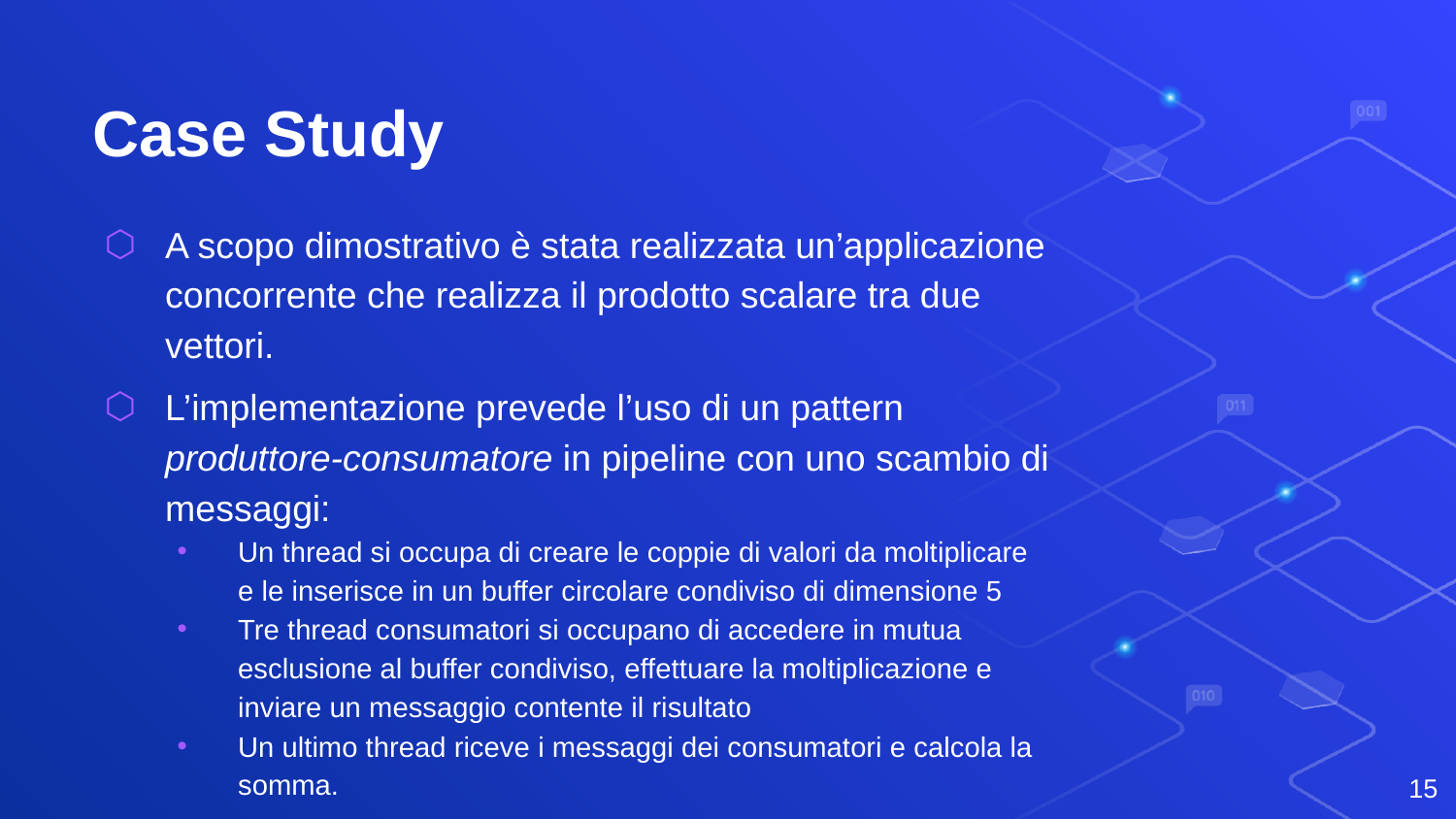

# Case Study
A scopo dimostrativo è stata realizzata un’applicazione concorrente che realizza il prodotto scalare tra due vettori.
L’implementazione prevede l’uso di un pattern produttore-consumatore in pipeline con uno scambio di messaggi:
Un thread si occupa di creare le coppie di valori da moltiplicare e le inserisce in un buffer circolare condiviso di dimensione 5
Tre thread consumatori si occupano di accedere in mutua esclusione al buffer condiviso, effettuare la moltiplicazione e inviare un messaggio contente il risultato
Un ultimo thread riceve i messaggi dei consumatori e calcola la somma.

15